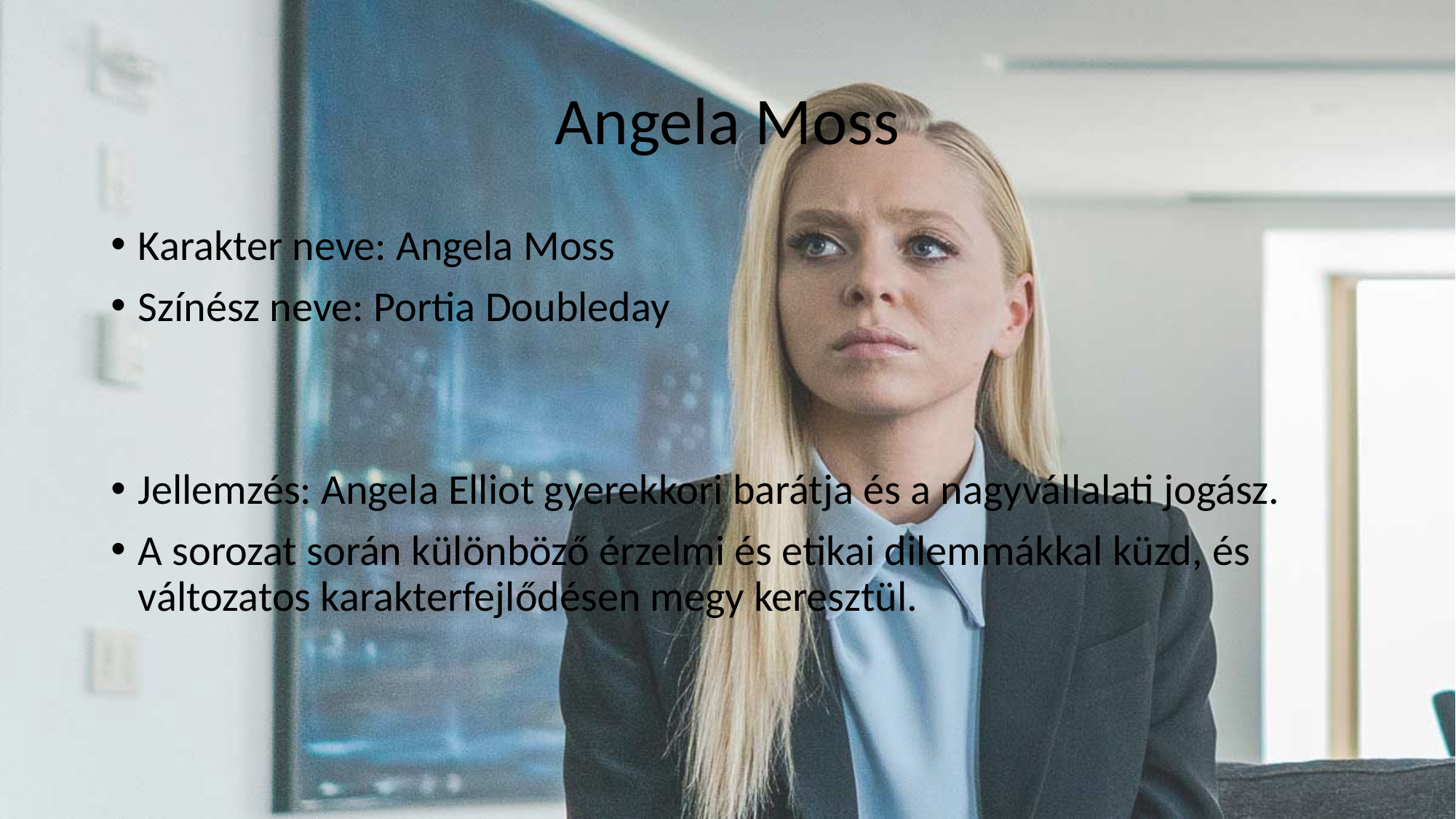

# Angela Moss
Karakter neve: Angela Moss
Színész neve: Portia Doubleday

Jellemzés: Angela Elliot gyerekkori barátja és a nagyvállalati jogász.
A sorozat során különböző érzelmi és etikai dilemmákkal küzd, és változatos karakterfejlődésen megy keresztül.